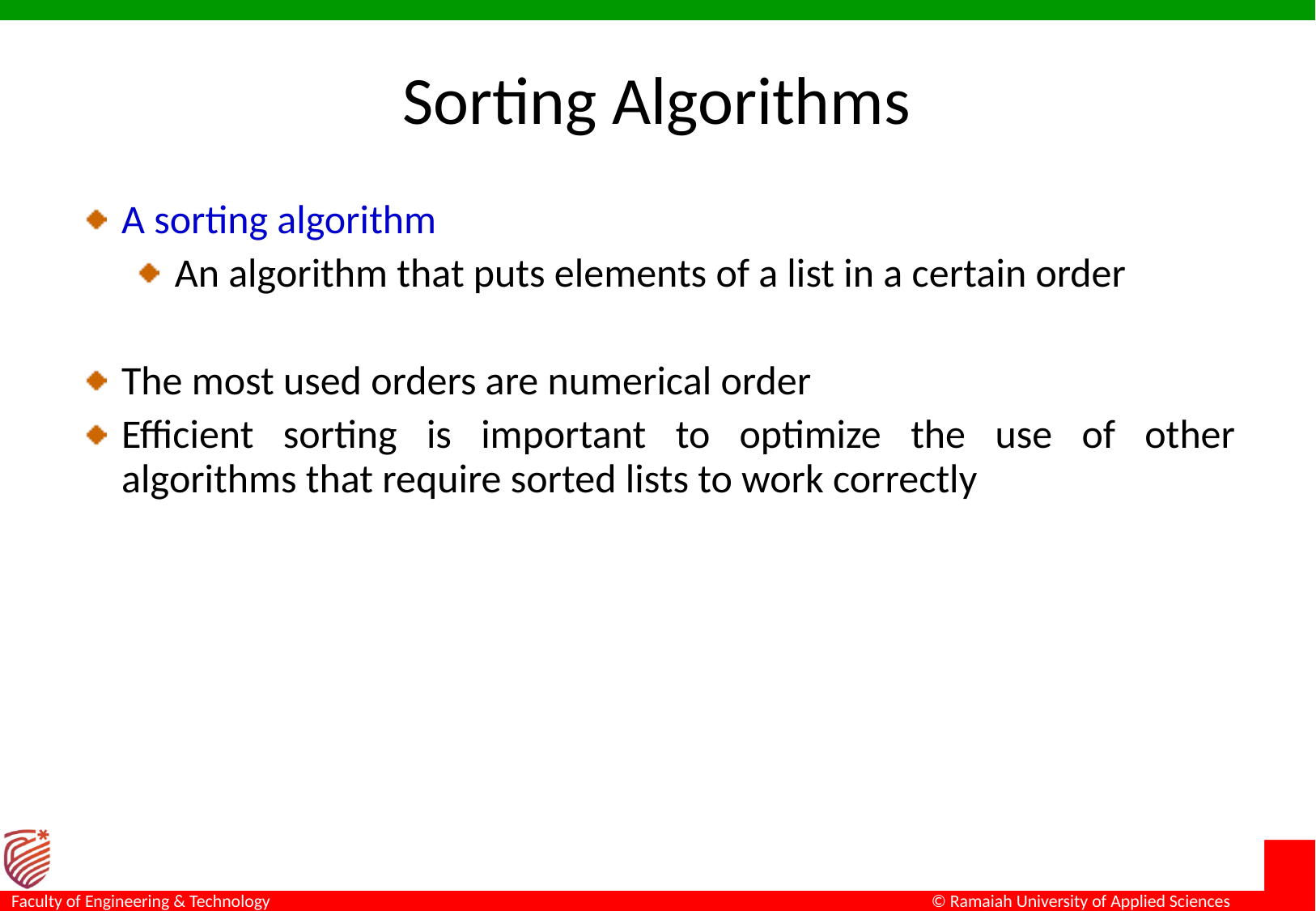

# Sorting Algorithms
A sorting algorithm
An algorithm that puts elements of a list in a certain order

The most used orders are numerical order
Efficient sorting is important to optimize the use of other algorithms that require sorted lists to work correctly